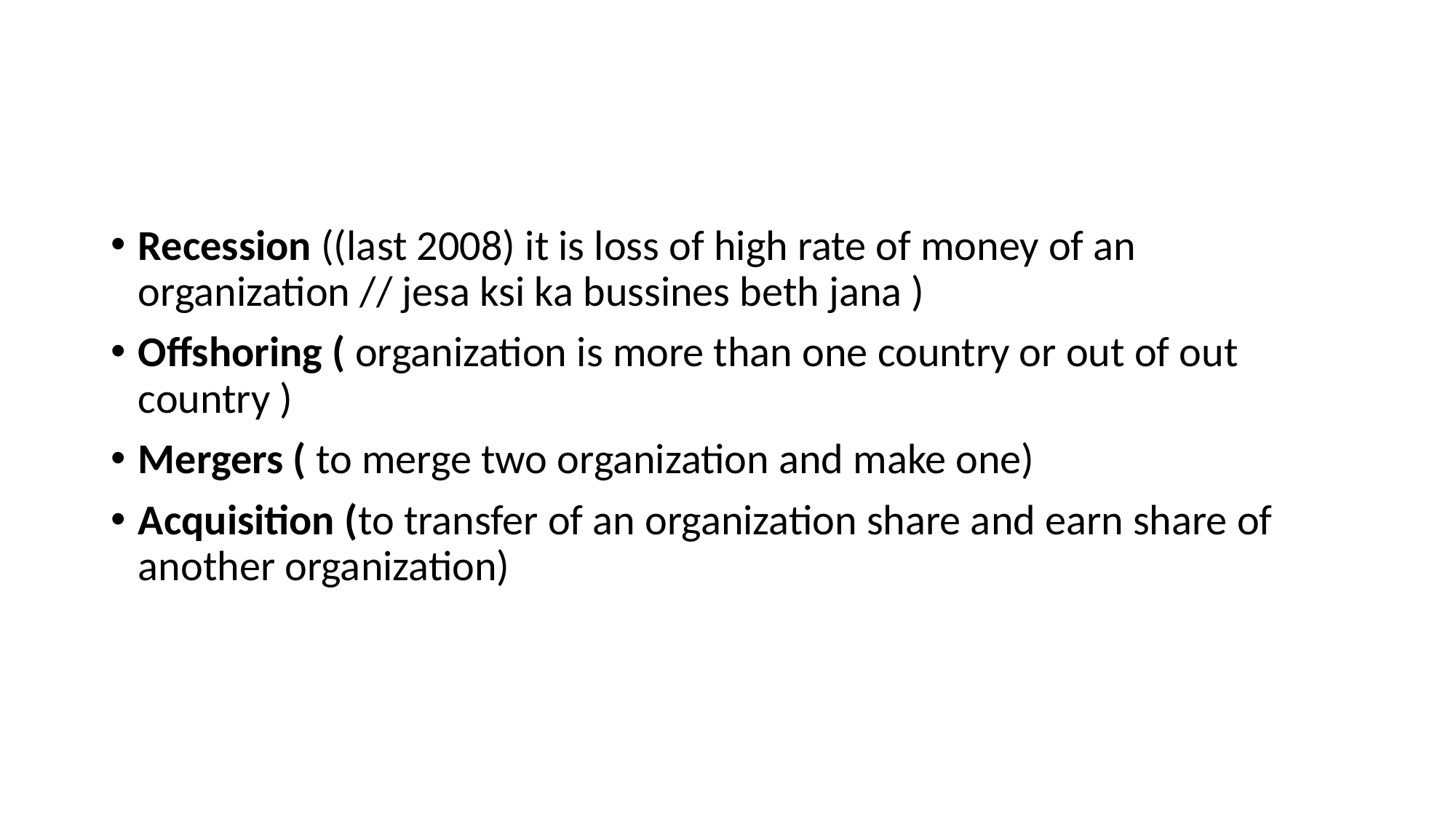

#
Recession ((last 2008) it is loss of high rate of money of an organization // jesa ksi ka bussines beth jana )
Offshoring ( organization is more than one country or out of out country )
Mergers ( to merge two organization and make one)
Acquisition (to transfer of an organization share and earn share of another organization)